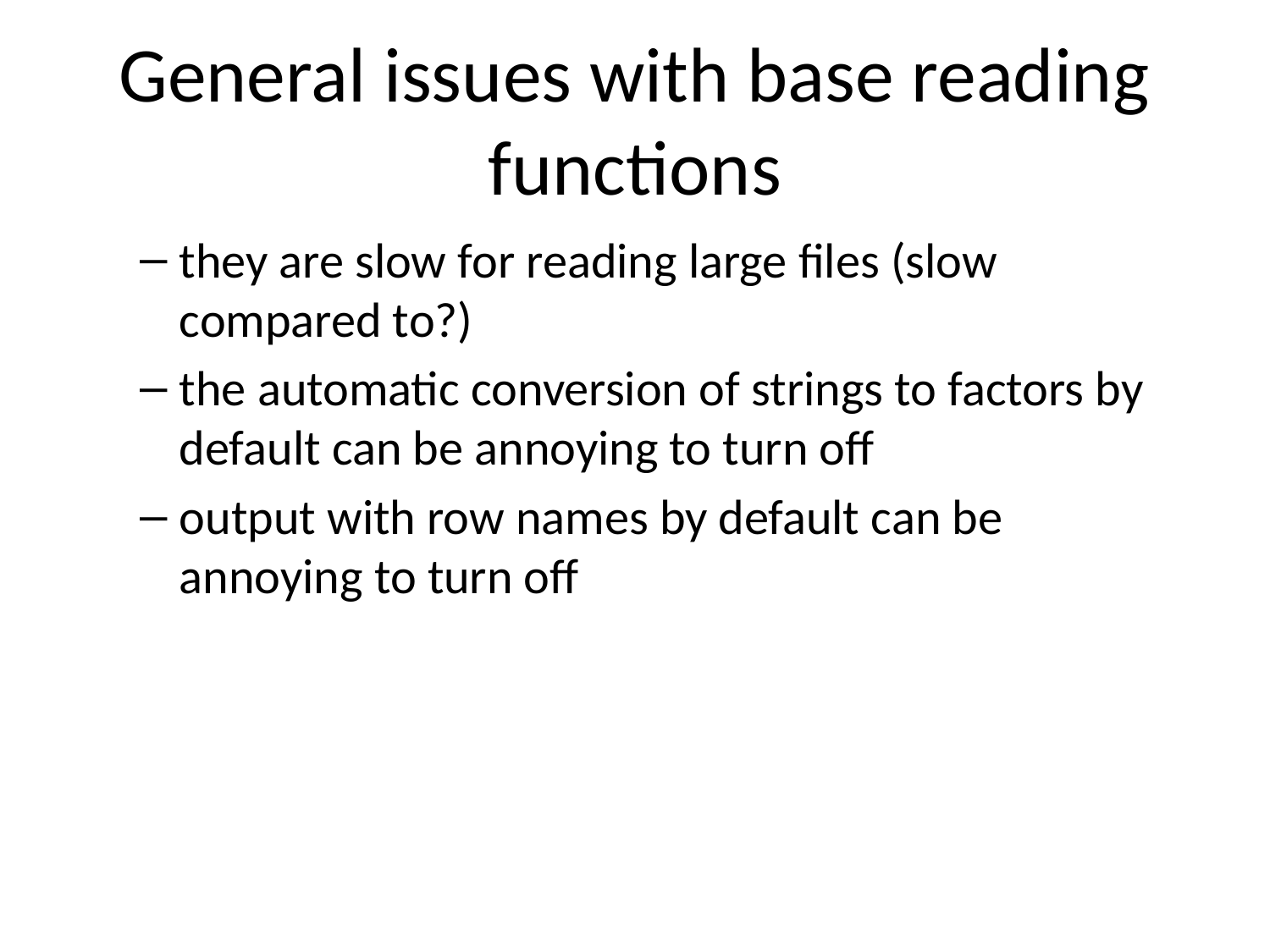

# General issues with base reading functions
they are slow for reading large files (slow compared to?)
the automatic conversion of strings to factors by default can be annoying to turn off
output with row names by default can be annoying to turn off